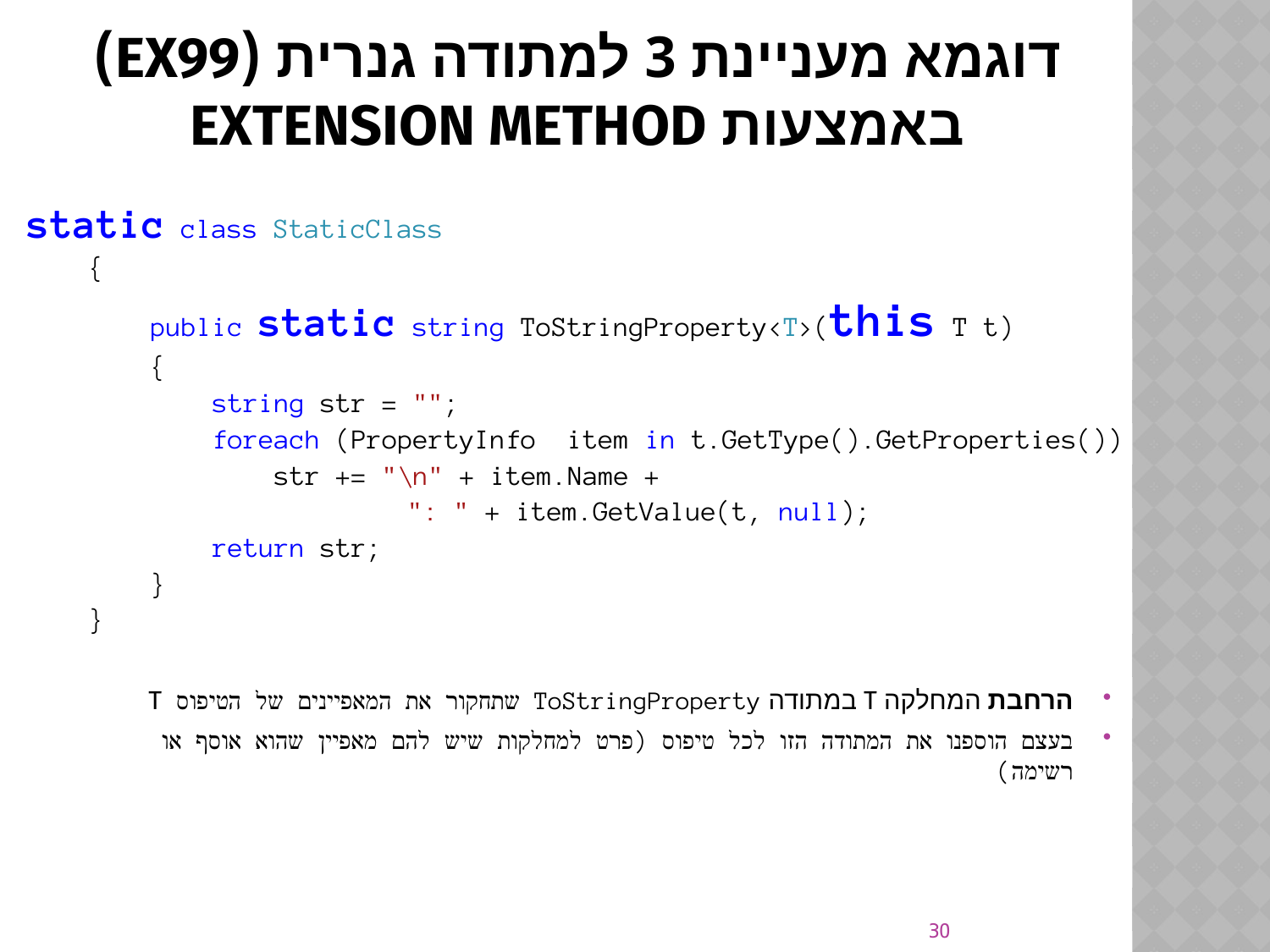

# דוגמא מעניינת 3 למתודה גנרית (Ex99) באמצעות Extension method
static class StaticClass
    {
        public static string ToStringProperty<T>(this T t)
        {
            string str = "";
            foreach (PropertyInfo  item in t.GetType().GetProperties())
                str += "\n" + item.Name +
			": " + item.GetValue(t, null);
            return str;
        }
    }
הרחבת המחלקה T במתודה ToStringProperty שתחקור את המאפיינים של הטיפוס T
בעצם הוספנו את המתודה הזו לכל טיפוס (פרט למחלקות שיש להם מאפיין שהוא אוסף או רשימה)

30